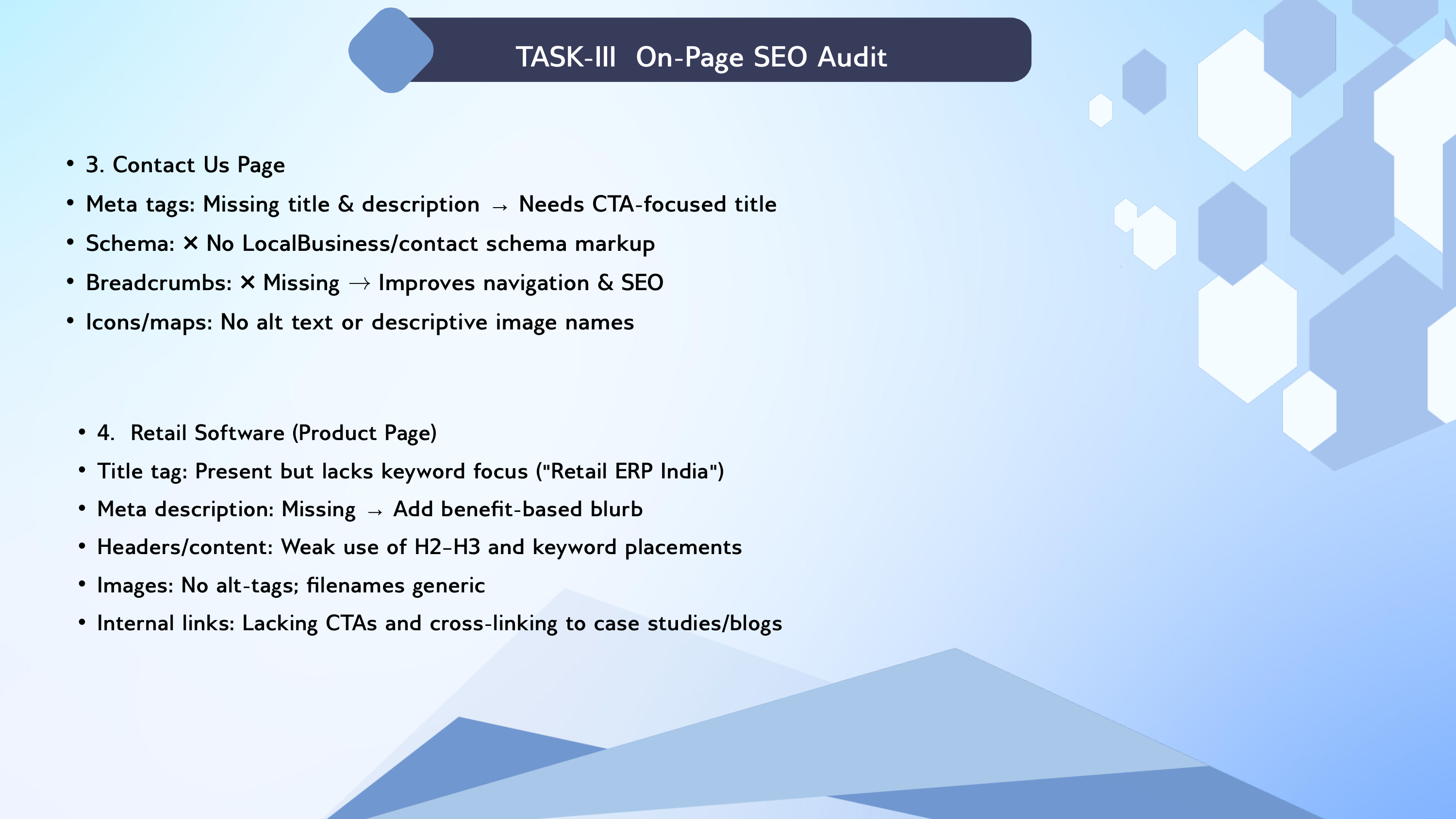

TASK-III  On-Page SEO Audit
3. Contact Us Page
Meta tags: Missing title & description → Needs CTA-focused title
Schema: ❌ No LocalBusiness/contact schema markup
Breadcrumbs: ❌ Missing → Improves navigation & SEO
Icons/maps: No alt text or descriptive image names

4.  Retail Software (Product Page)
Title tag: Present but lacks keyword focus ("Retail ERP India")
Meta description: Missing → Add benefit-based blurb
Headers/content: Weak use of H2–H3 and keyword placements
Images: No alt-tags; filenames generic
Internal links: Lacking CTAs and cross-linking to case studies/blogs